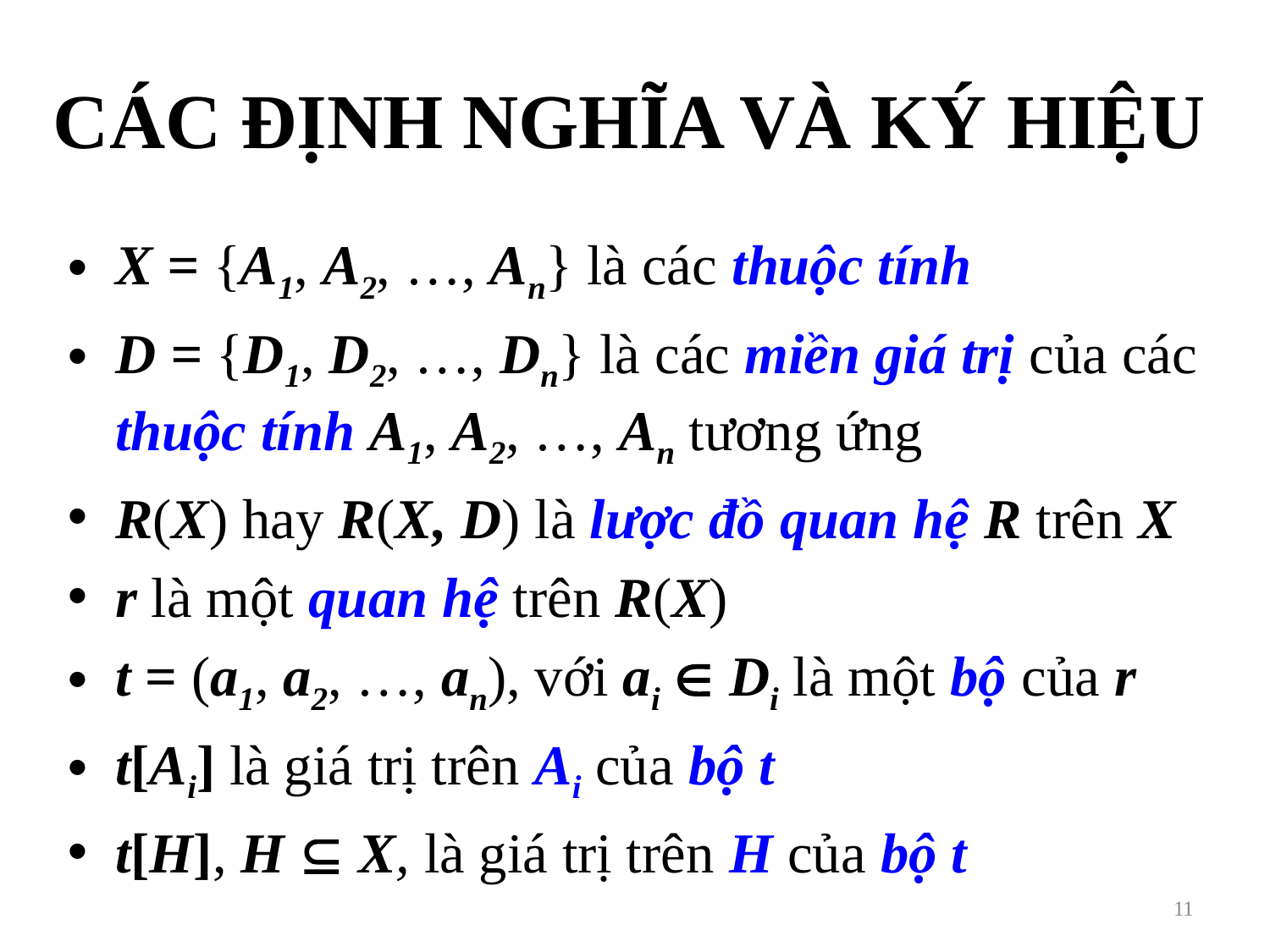

# CÁC ĐỊNH NGHĨA VÀ KÝ HIỆU
X = {A1, A2, …, An} là các thuộc tính
D = {D1, D2, …, Dn} là các miền giá trị của các thuộc tính A1, A2, …, An tương ứng
R(X) hay R(X, D) là lược đồ quan hệ R trên X
r là một quan hệ trên R(X)
t = (a1, a2, …, an), với ai ∈ Di là một bộ của r
t[Ai] là giá trị trên Ai của bộ t
t[H], H ⊆ X, là giá trị trên H của bộ t
11